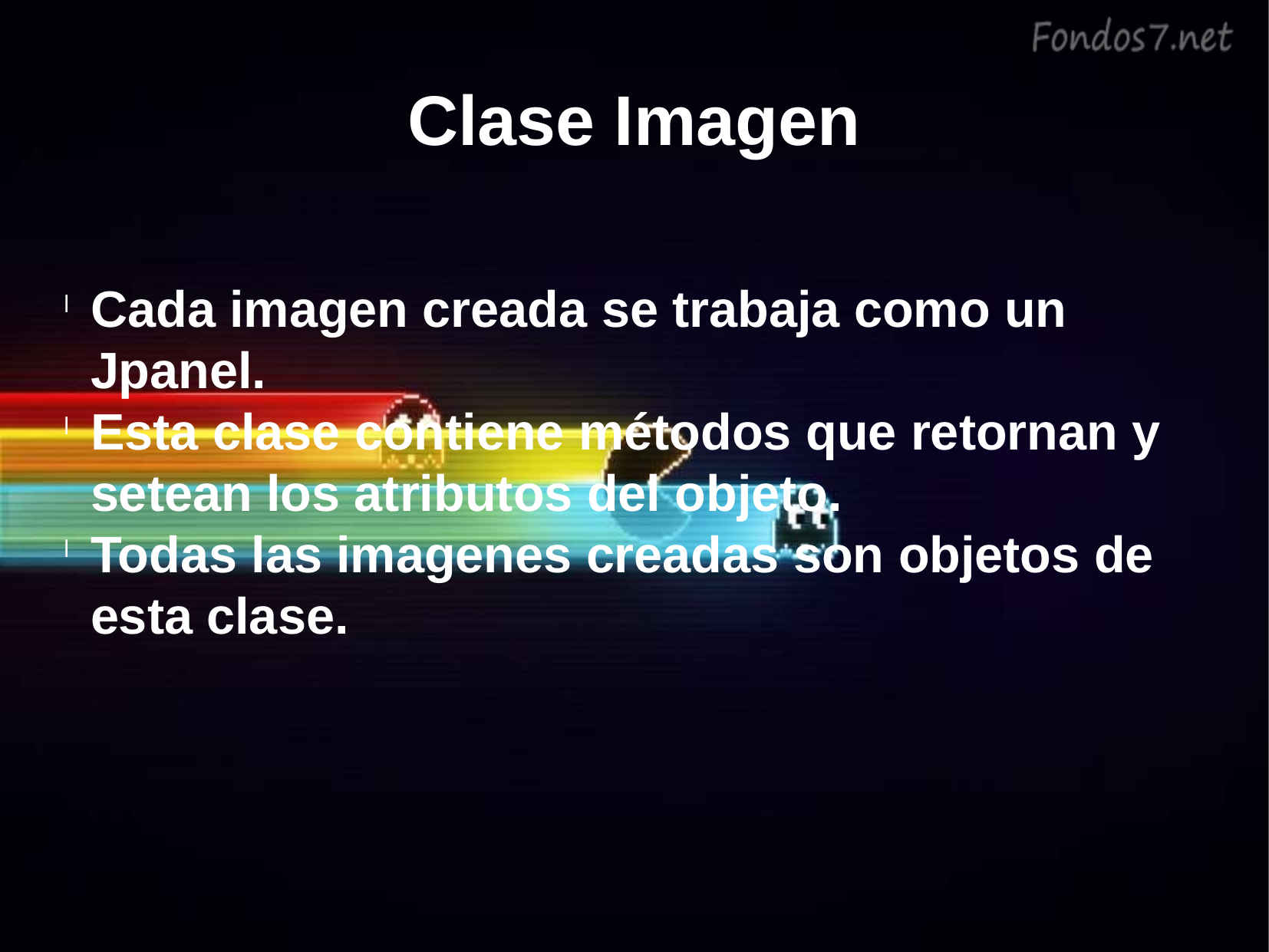

Clase Imagen
Cada imagen creada se trabaja como un Jpanel.
Esta clase contiene métodos que retornan y setean los atributos del objeto.
Todas las imagenes creadas son objetos de esta clase.